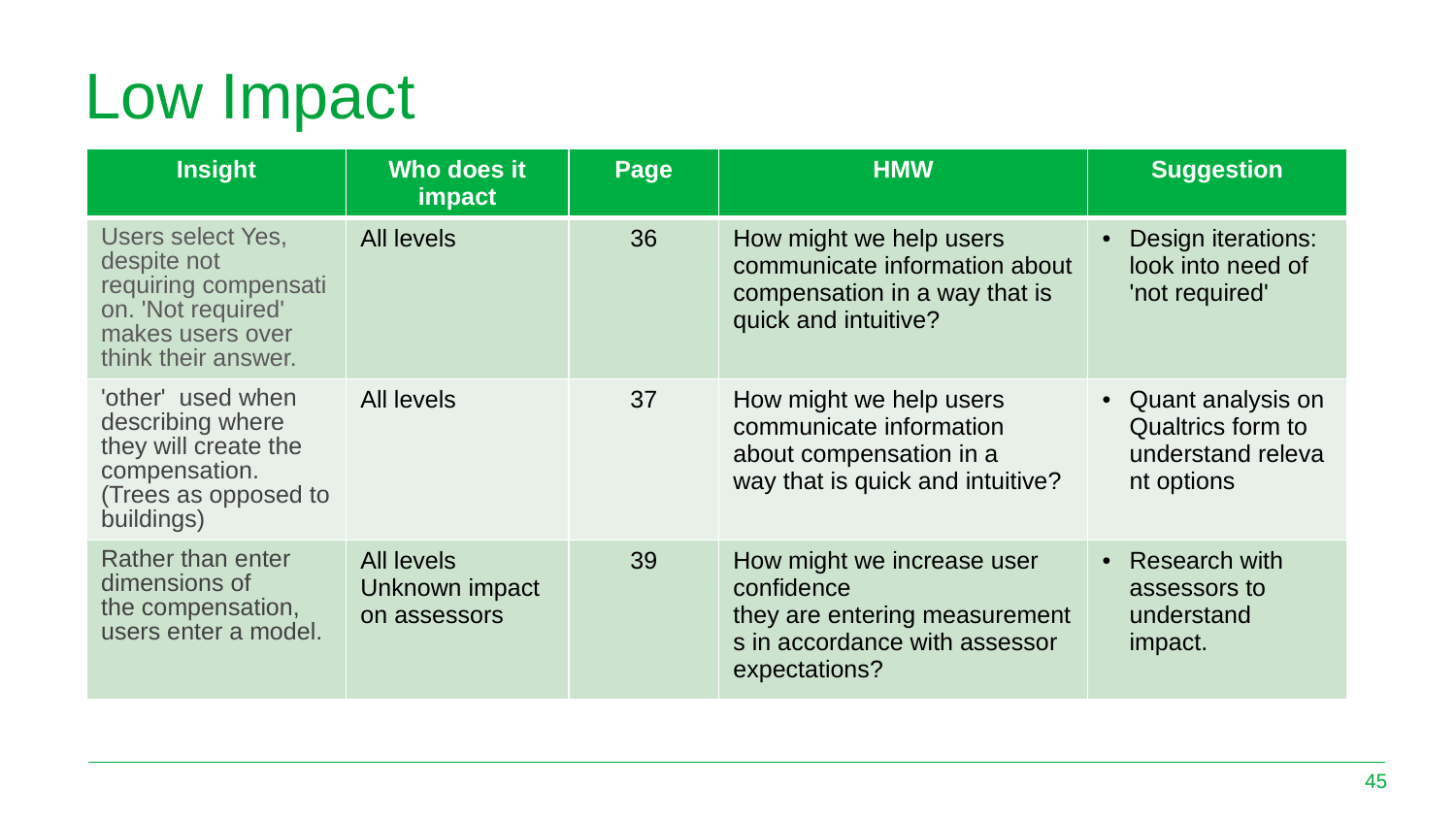

# Low Impact
| Insight | Who does it impact | Page | HMW | Suggestion |
| --- | --- | --- | --- | --- |
| Users select Yes, despite not requiring compensation. 'Not required'  makes users over think their answer. | All levels | 36 | How might we help users communicate information about compensation in a way that is quick and intuitive? | Design iterations: look into need of 'not required' |
| 'other'  used when describing where they will create the compensation. (Trees as opposed to buildings) | All levels | 37 | How might we help users communicate information about compensation in a way that is quick and intuitive? | Quant analysis on Qualtrics form to understand relevant options |
| Rather than enter dimensions of the compensation, users enter a model. | All levels Unknown impact on assessors | 39 | How might we increase user confidence they are entering measurements in accordance with assessor expectations? | Research with assessors to understand impact. |
45